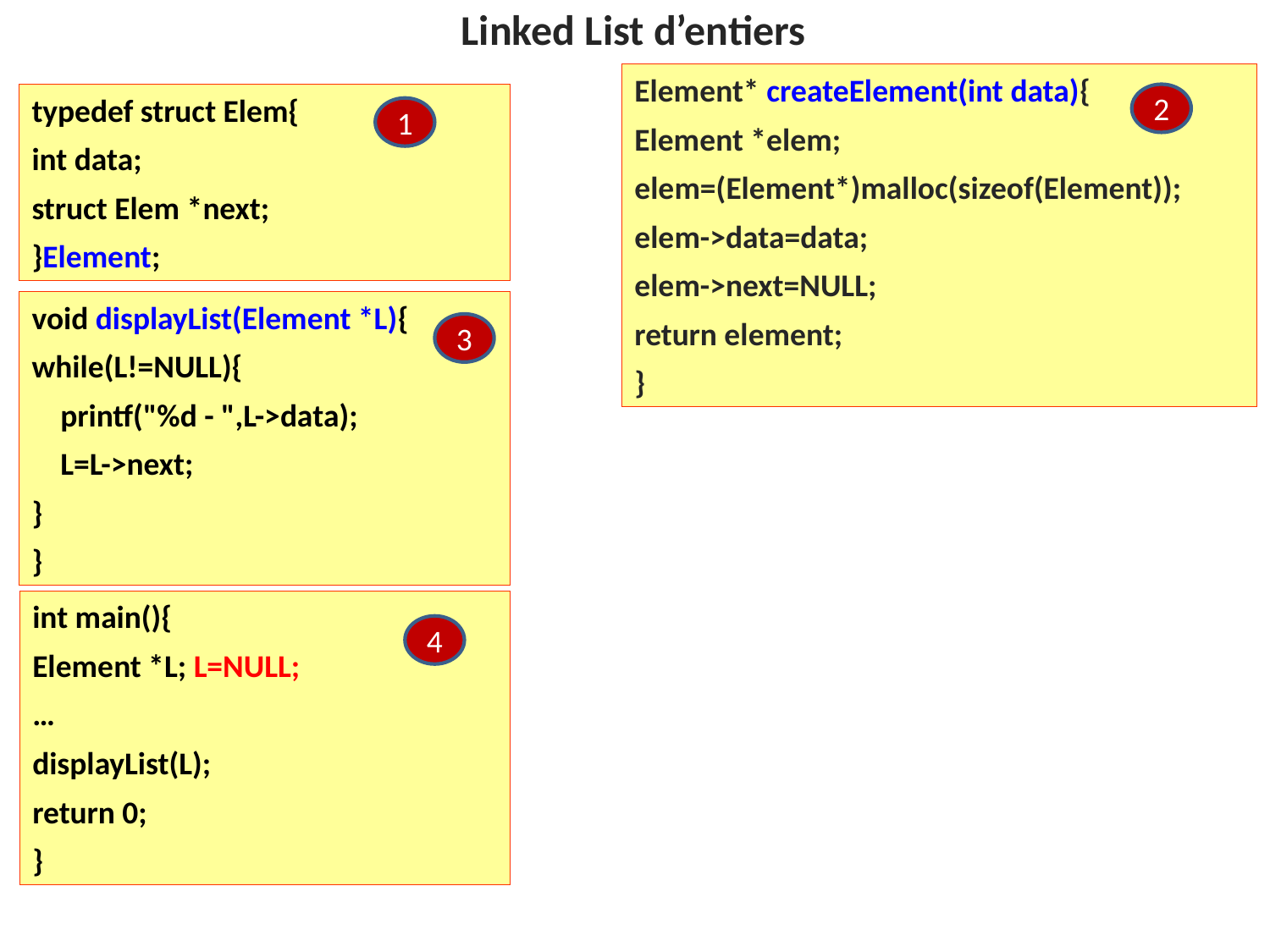

Linked List d’entiers
Element* createElement(int data){
Element *elem;
elem=(Element*)malloc(sizeof(Element));
elem->data=data;
elem->next=NULL;
return element;
}
typedef struct Elem{
int data;
struct Elem *next;
}Element;
2
1
void displayList(Element *L){
while(L!=NULL){
    printf("%d - ",L->data);
    L=L->next;
}
}
3
int main(){
Element *L; L=NULL;
…
displayList(L);
return 0;
}
4